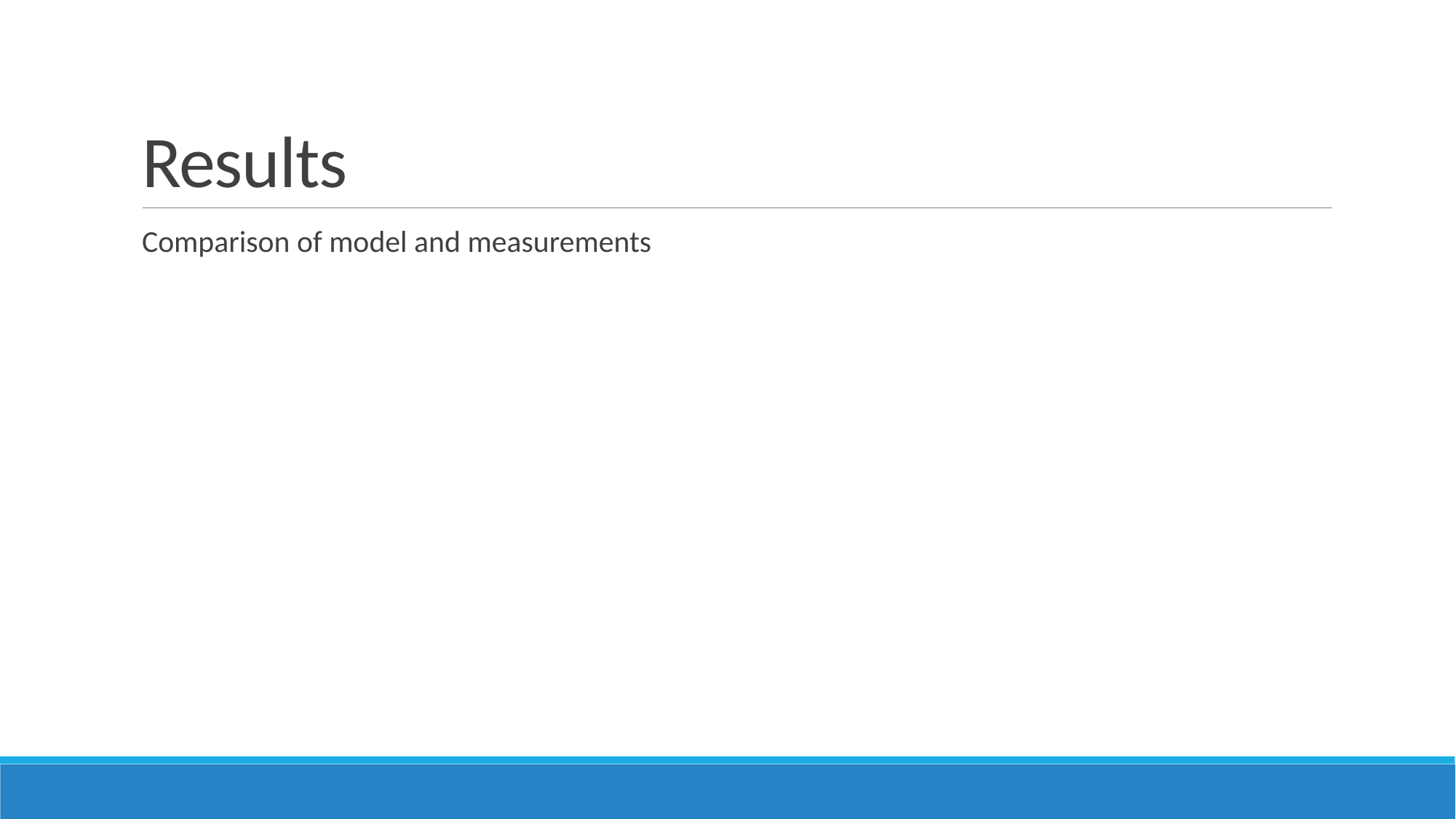

# Results
Comparison of model and measurements